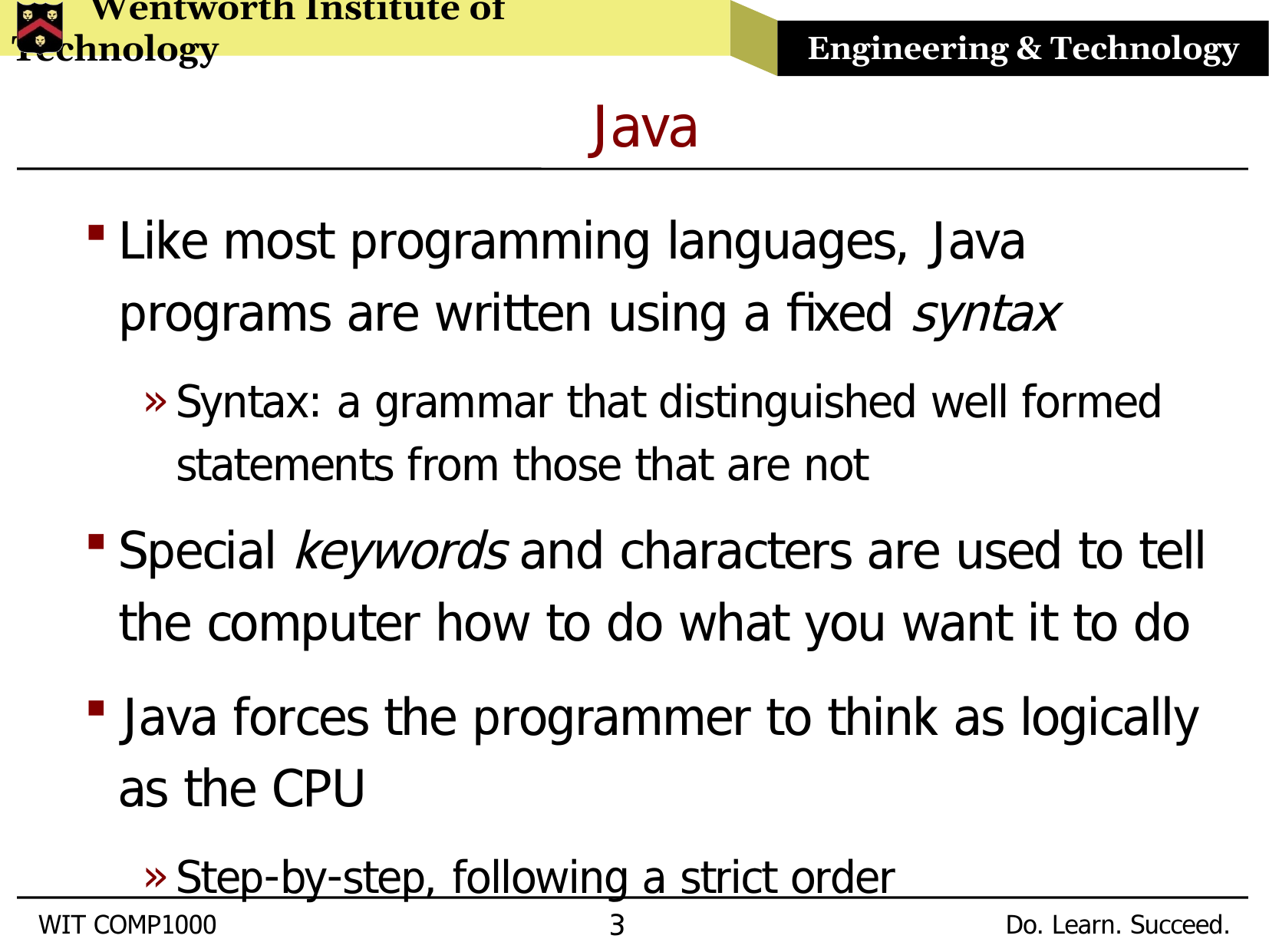

# Java
Like most programming languages, Java programs are written using a fixed syntax
Syntax: a grammar that distinguished well formed statements from those that are not
Special keywords and characters are used to tell the computer how to do what you want it to do
Java forces the programmer to think as logically as the CPU
Step-by-step, following a strict order